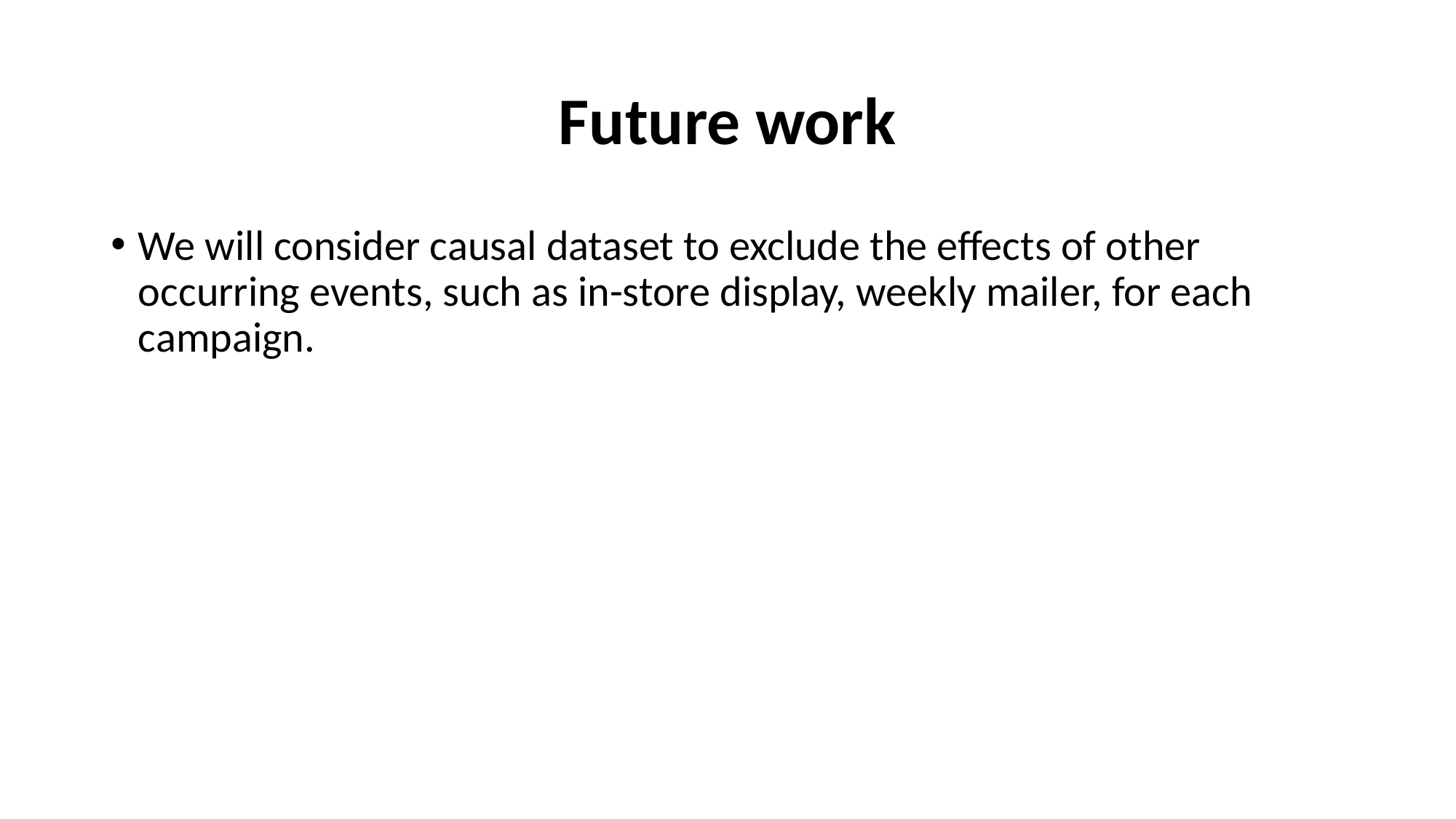

# Future work
We will consider causal dataset to exclude the effects of other occurring events, such as in-store display, weekly mailer, for each campaign.